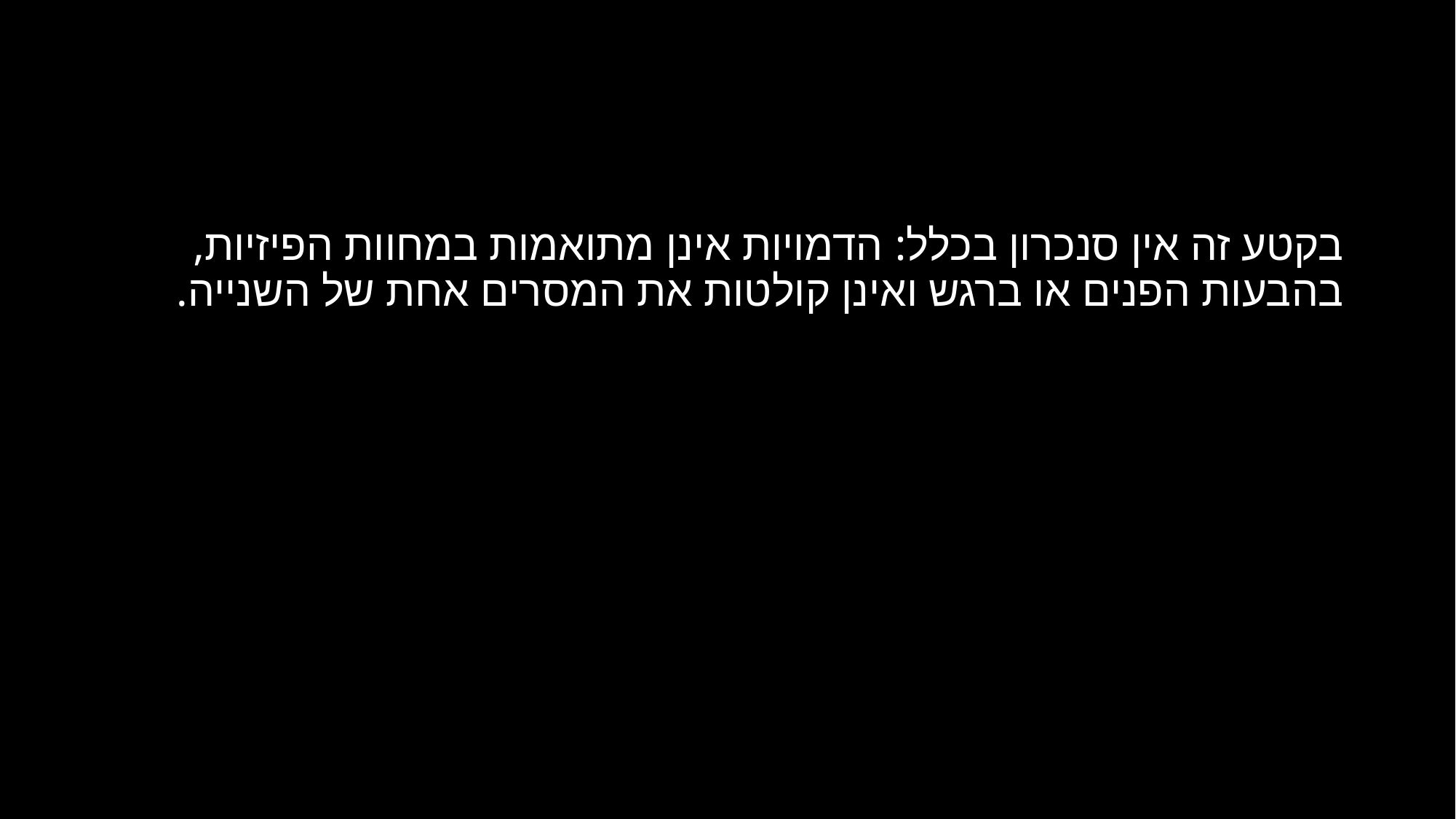

#
בקטע זה אין סנכרון בכלל: הדמויות אינן מתואמות במחוות הפיזיות, בהבעות הפנים או ברגש ואינן קולטות את המסרים אחת של השנייה.